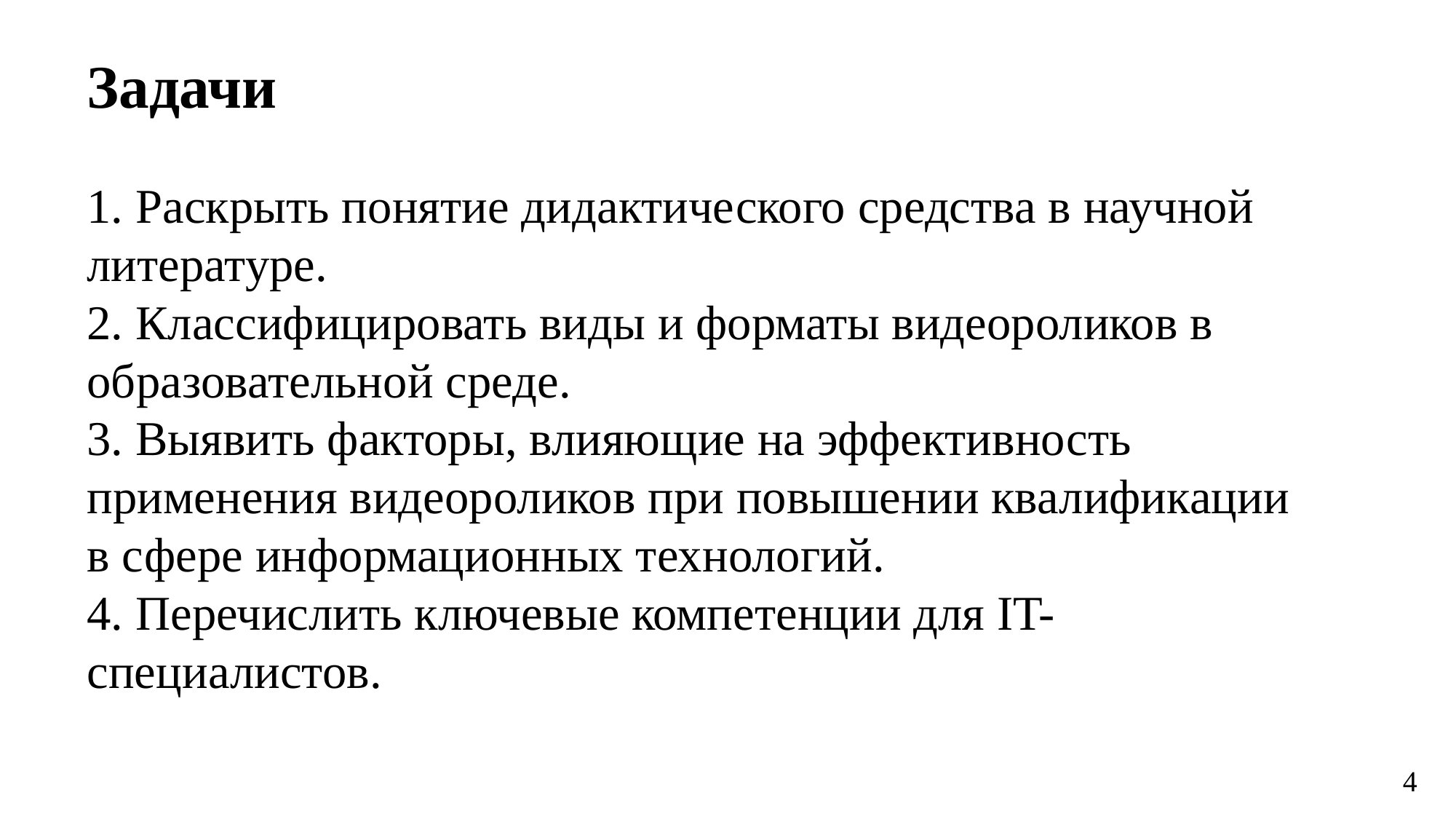

Задачи
# 1. Раскрыть понятие дидактического средства в научной литературе. 2. Классифицировать виды и форматы видеороликов в образовательной среде. 3. Выявить факторы, влияющие на эффективность применения видеороликов при повышении квалификации в сфере информационных технологий. 4. Перечислить ключевые компетенции для IT-специалистов.
4